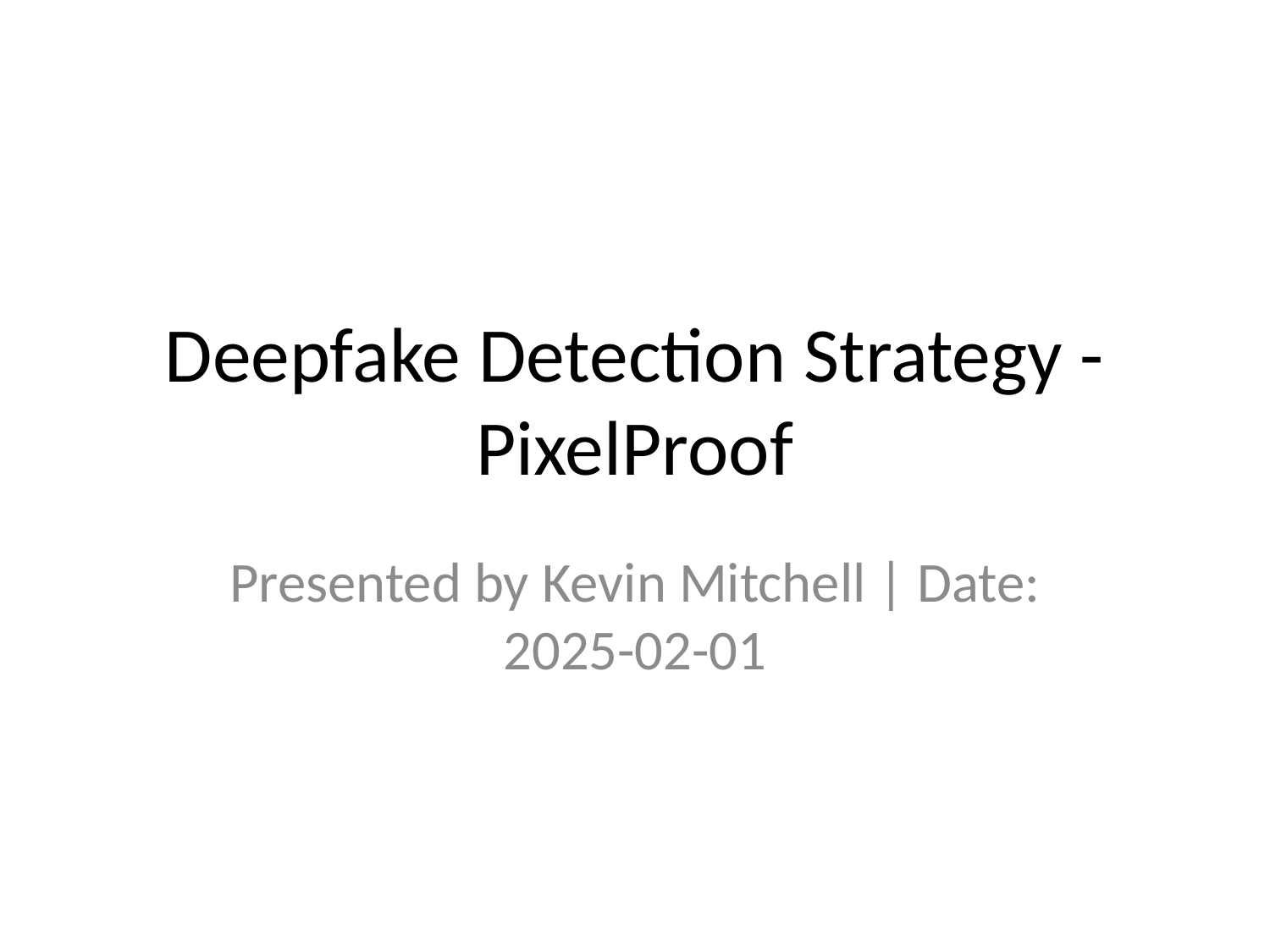

# Deepfake Detection Strategy - PixelProof
Presented by Kevin Mitchell | Date: 2025-02-01